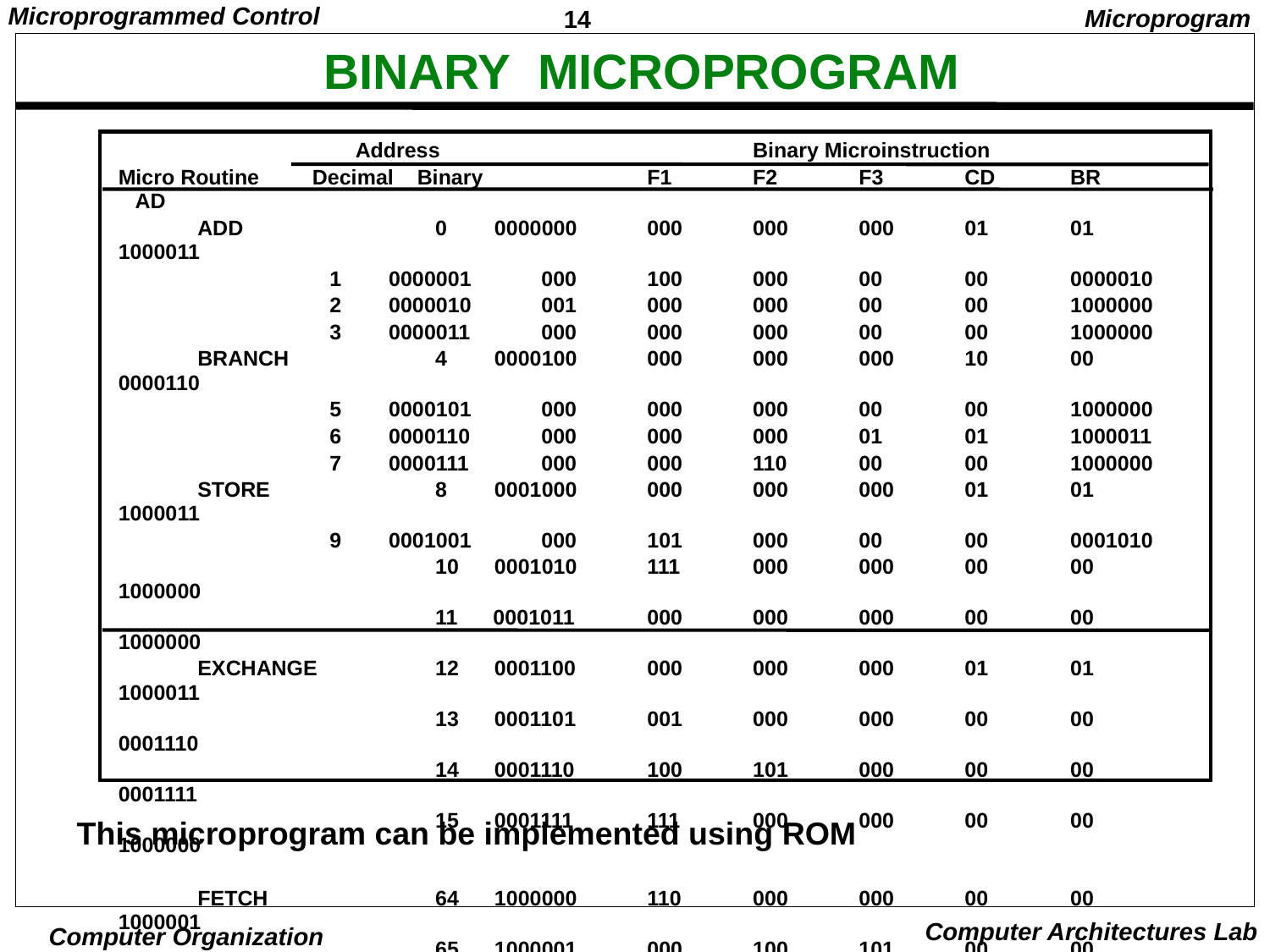

Microprogram
# BINARY  MICROPROGRAM

                                        Address		 	Binary Microinstruction
Micro Routine         Decimal    Binary            	F1          	F2         	F3       	CD     	BR       	    AD
	ADD		0        0000000	000	000       	000       	01       	01    	1000011
               		1        0000001          	000        	100       	000      	00       	00    	0000010
	                  	2        0000010          	001        	000       	000      	00       	00    	1000000
	                  	3        0000011          	000        	000       	000       	00       	00    	1000000
	BRANCH	  	4        0000100          	000        	000       	000       	10       	00    	0000110
                       	5        0000101          	000        	000       	000       	00      	00    	1000000
                        	6        0000110          	000        	000        	000       	01      	01    	1000011
                        	7        0000111          	000        	000        	110       	00      	00    	1000000
        	STORE	  	8        0001000          	000         	000        	000       	01      	01    	1000011
                        	9        0001001          	000         	101       	000       	00      	00    	0001010
                      		10      0001010          	111         	000       	000       	00      	00    	1000000
                      		11      0001011          	000         	000       	000       	00      	00    	1000000
    	EXCHANGE           	12      0001100          	000         	000       	000       	01      	01    	1000011
                      		13      0001101          	001         	000       	000       	00      	00    	0001110
                      		14      0001110          	100         	101       	000       	00      	00    	0001111
                      		15      0001111          	111         	000       	000       	00      	00    	1000000

	FETCH                	64      1000000          	110         	000       	000       	00      	00    	1000001
	               		65      1000001          	000         	100       	101       	00      	00    	1000010
                     		66      1000010           	101         	000       	000       	00      	11    	0000000
	INDRCT               	67      1000011          	000          	100       	000       	00      	00    	1000100
                     		68      1000100          	101          	000       	000       	00      	10    	0000000

This microprogram can be implemented using ROM